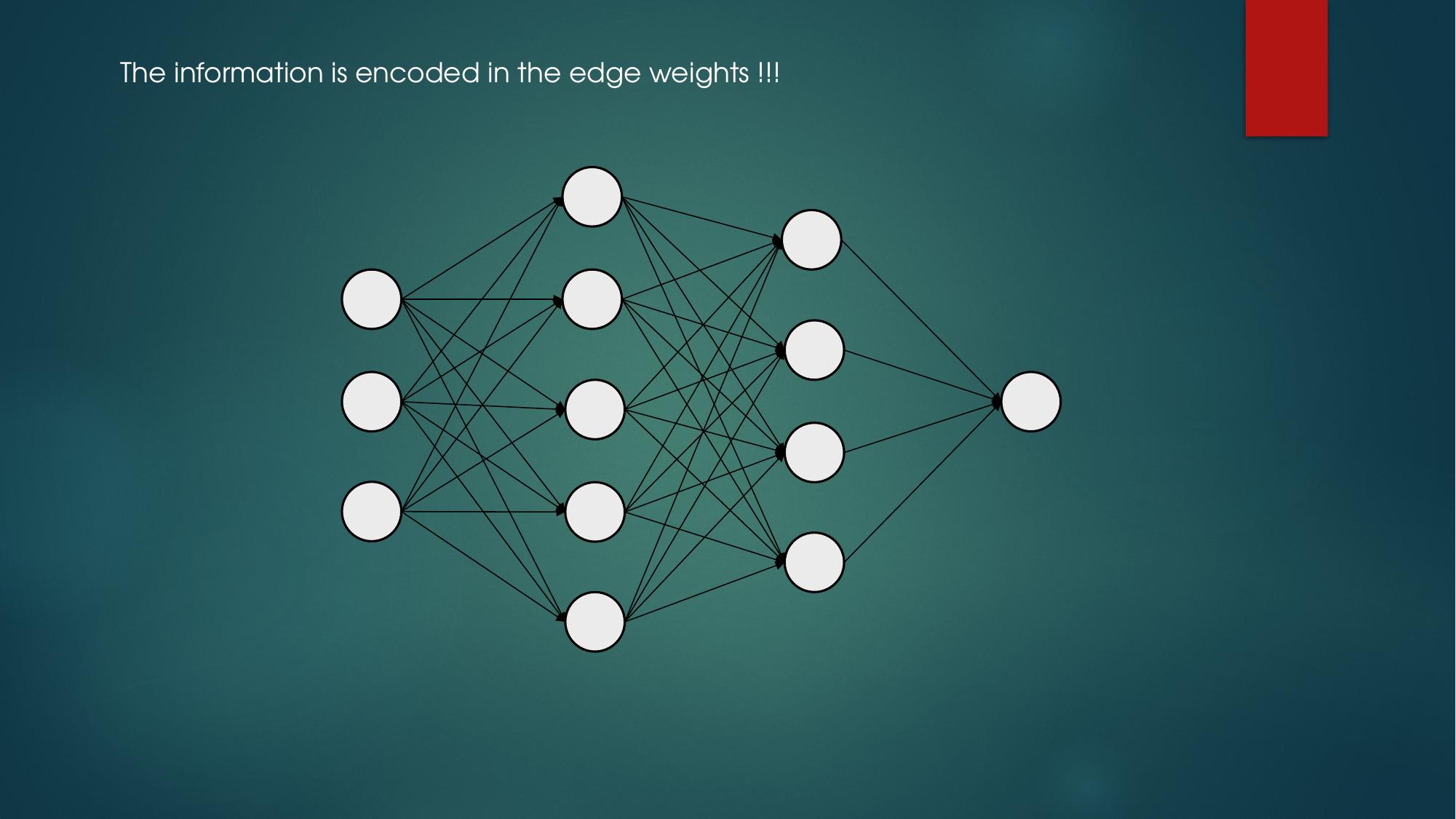

The information is encoded in the edge weights !!!